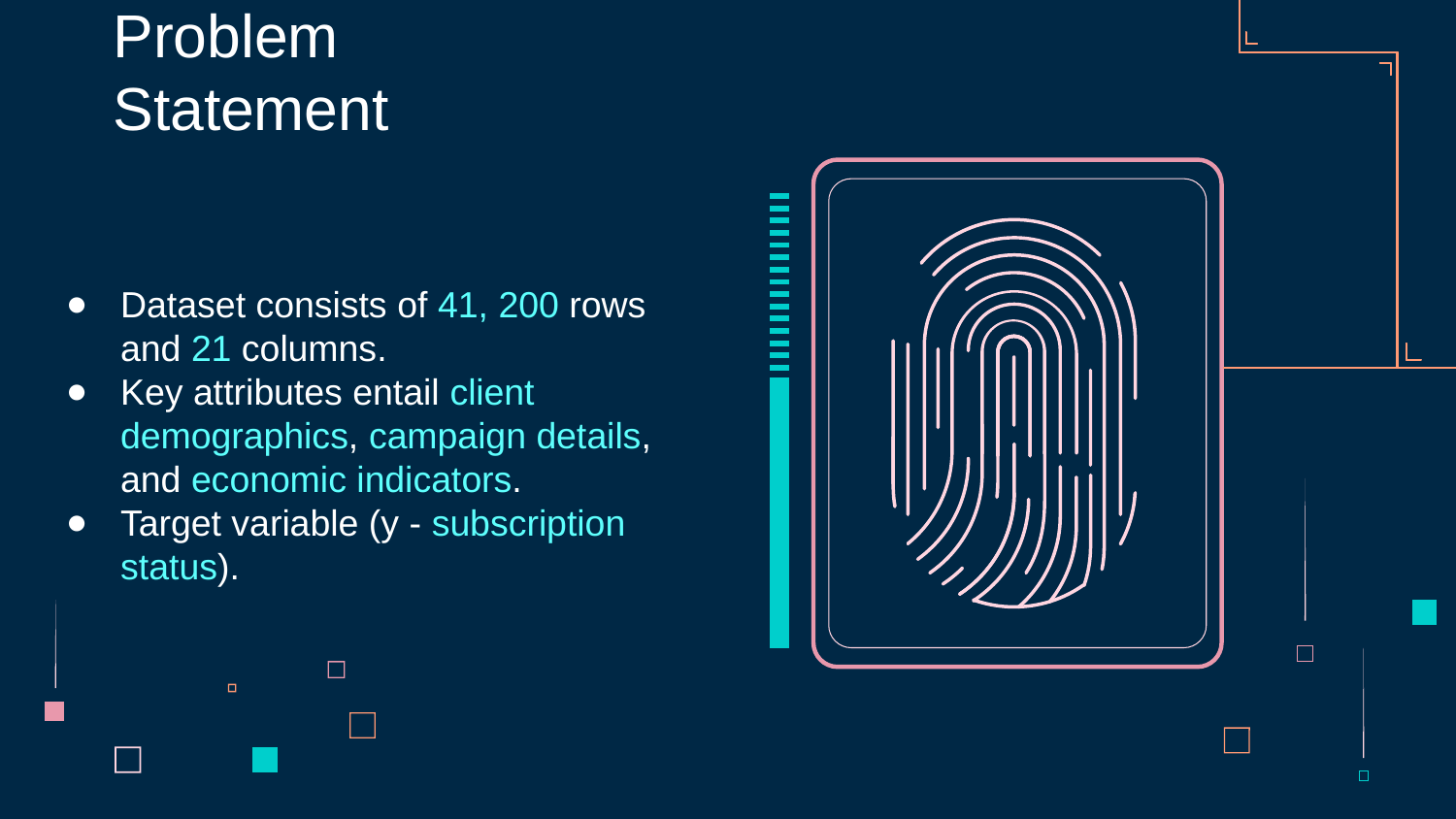

# Problem Statement

Dataset consists of 41, 200 rows and 21 columns.
Key attributes entail client demographics, campaign details, and economic indicators.
Target variable (y - subscription status).